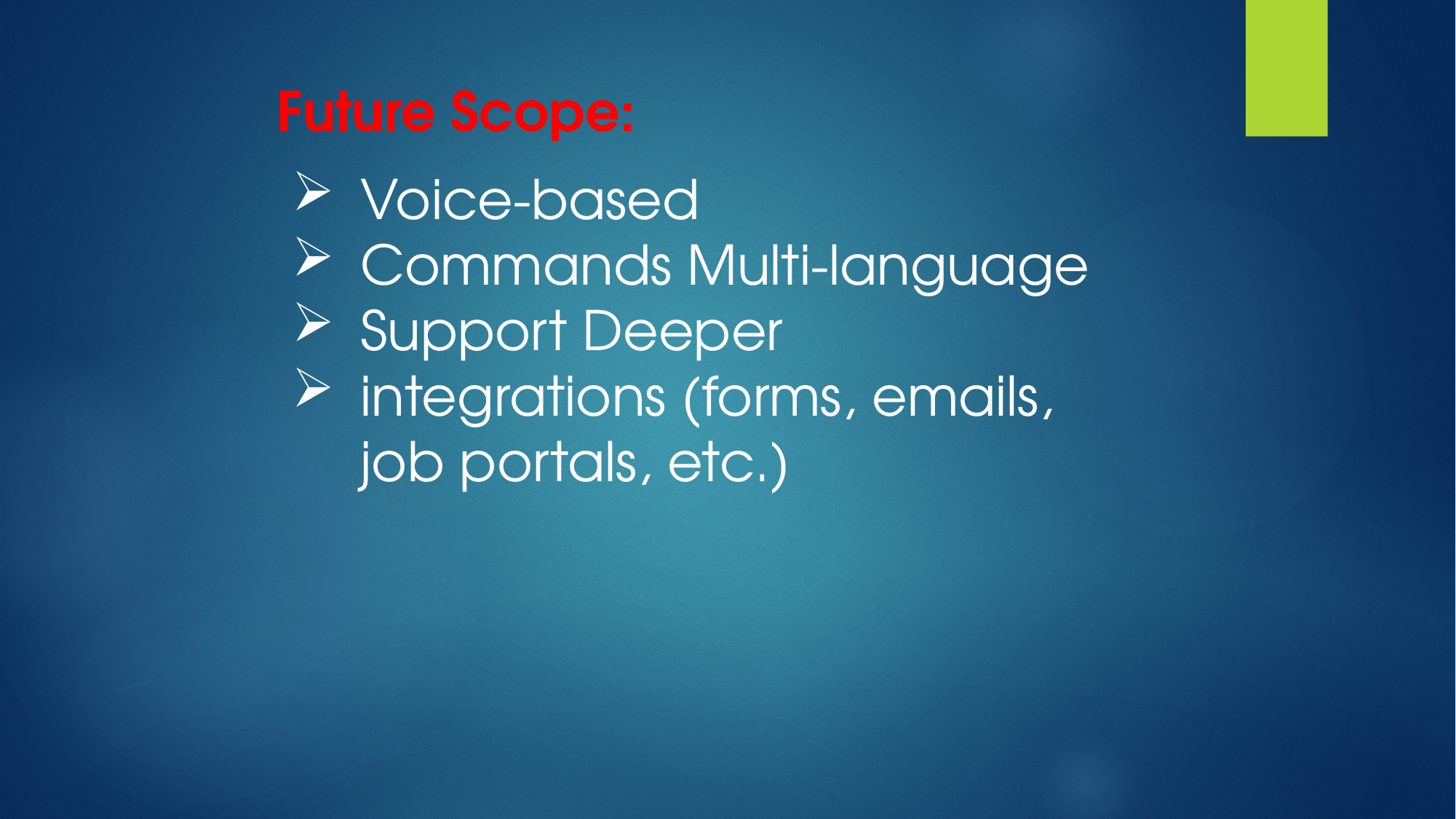

Future Scope:
Voice-based
Commands Multi-language
Support Deeper
integrations (forms, emails, job portals, etc.)